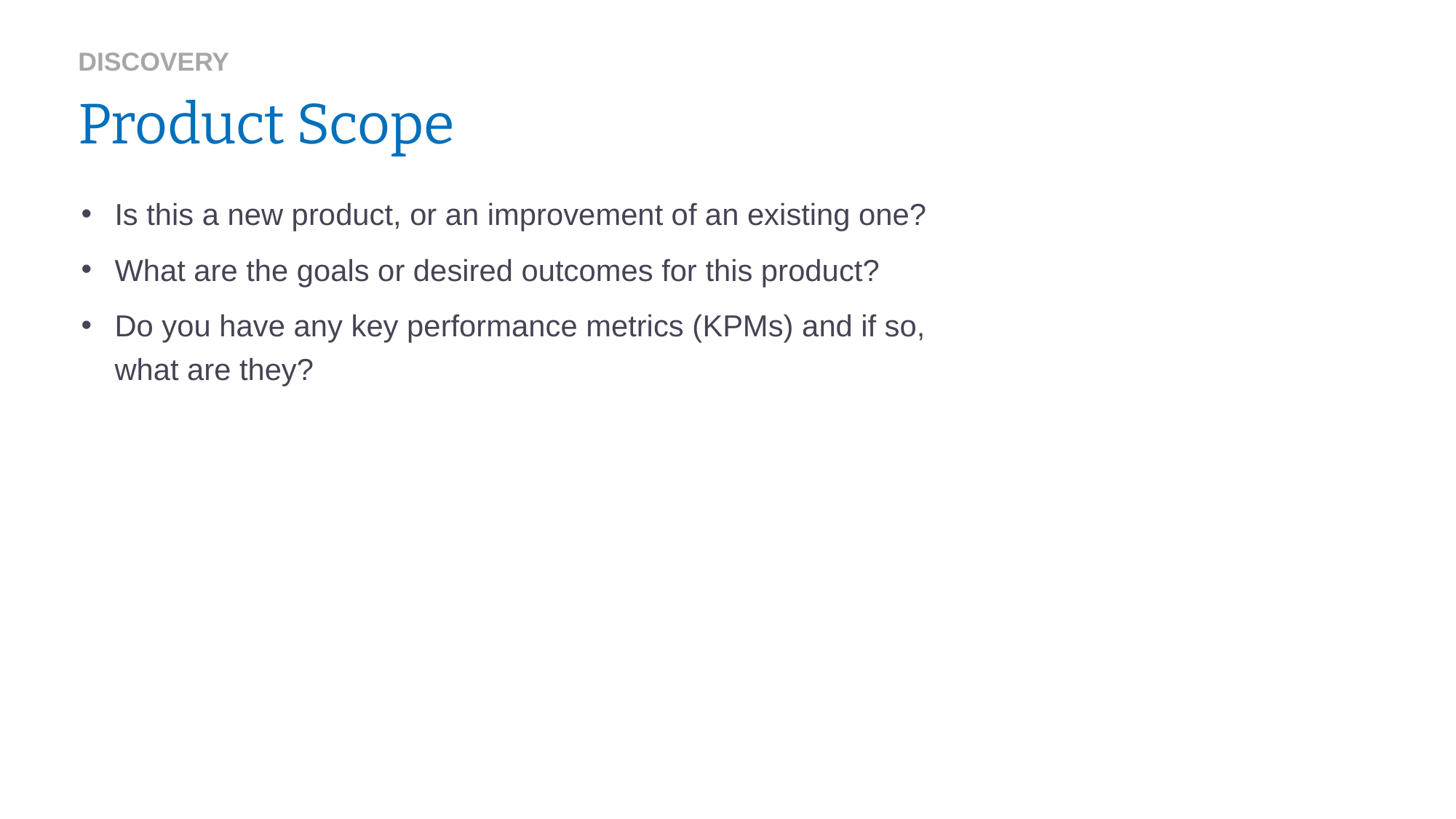

DISCOVERY

# Product Scope
Is this a new product, or an improvement of an existing one?
What are the goals or desired outcomes for this product?
Do you have any key performance metrics (KPMs) and if so, what are they?